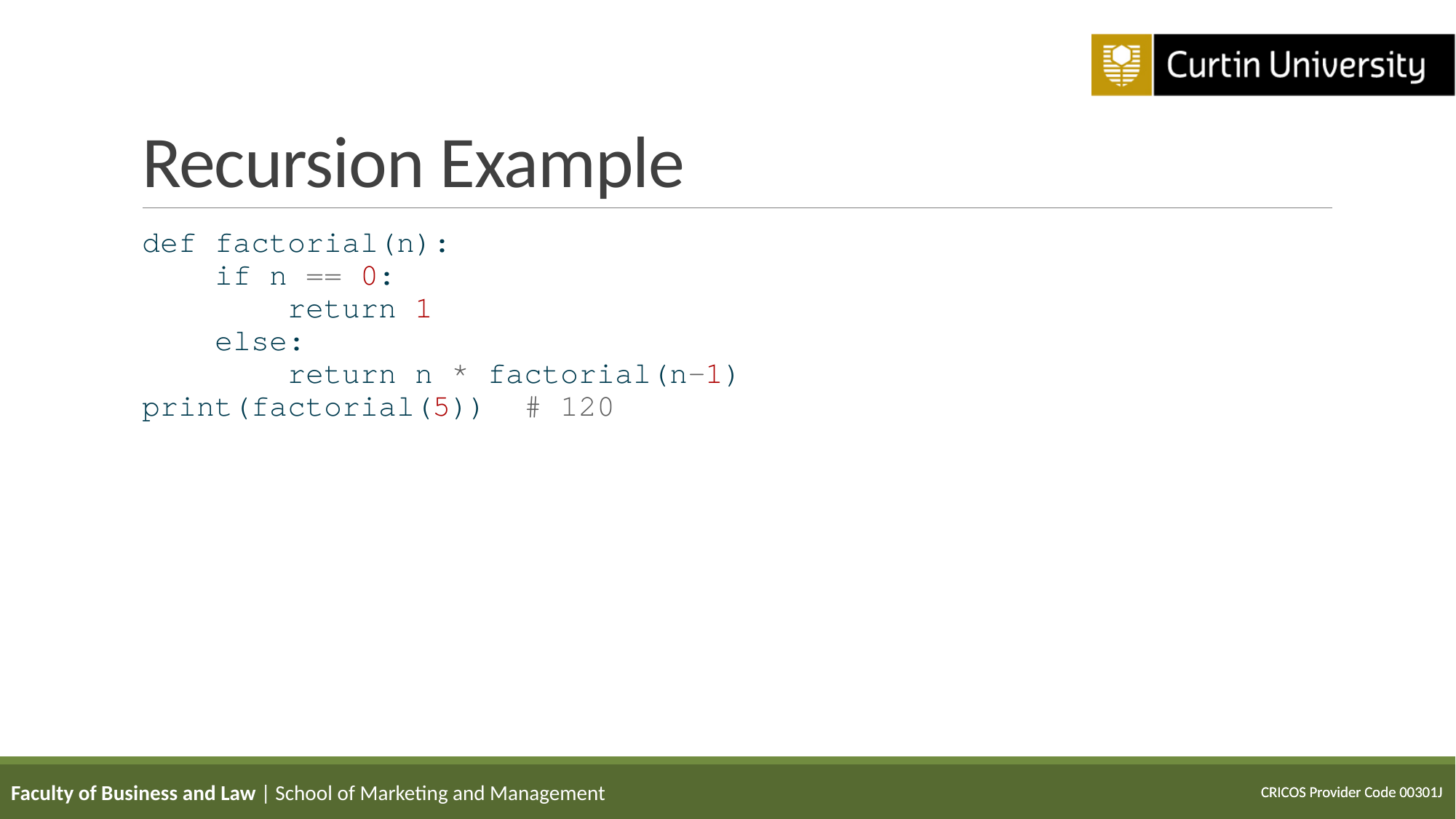

# Recursion Example
def factorial(n):
    if n == 0:
        return 1
    else:
        return n * factorial(n-1)
print(factorial(5))  # 120
Faculty of Business and Law | School of Marketing and Management